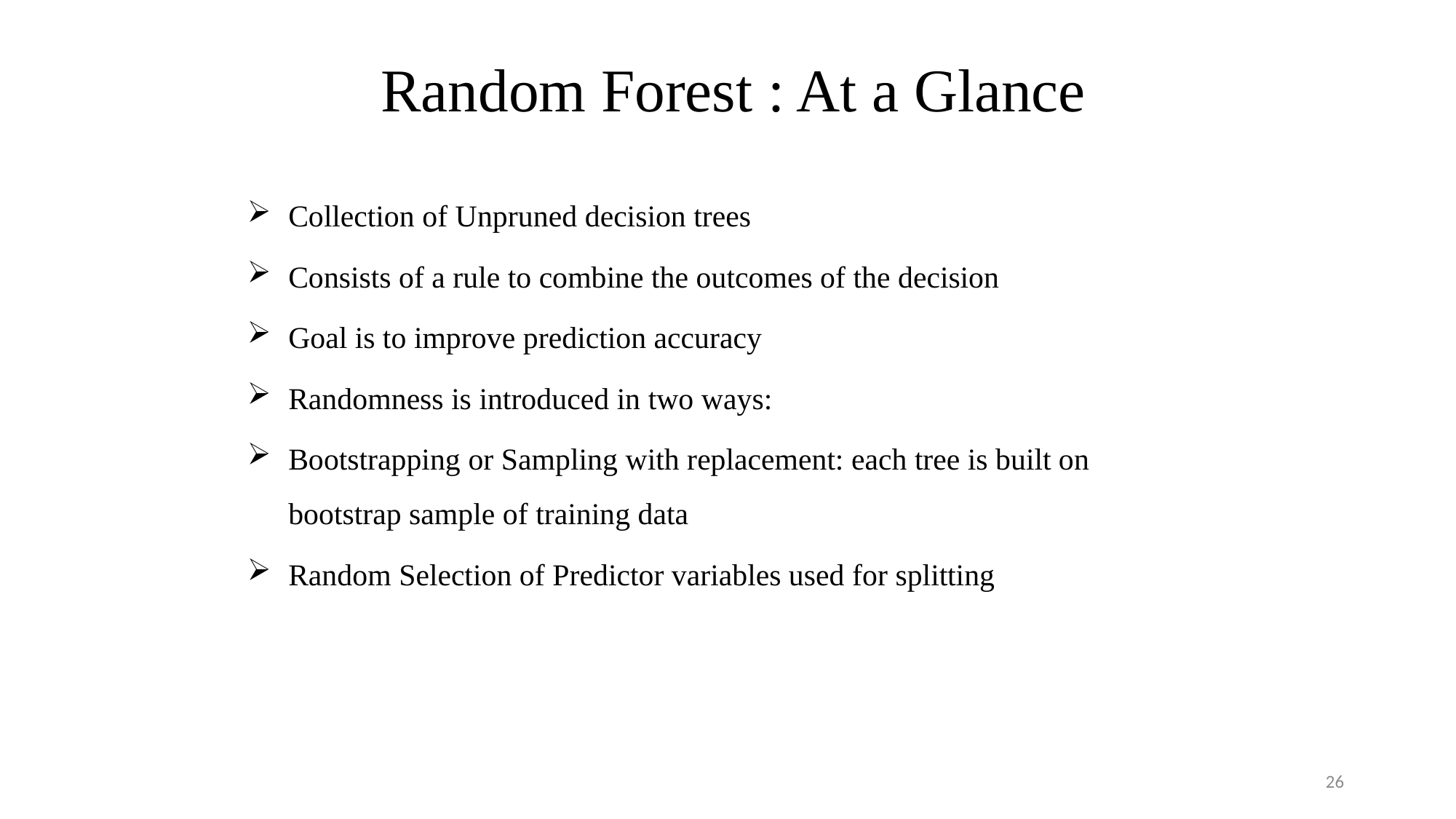

Random Forest : At a Glance
Collection of Unpruned decision trees
Consists of a rule to combine the outcomes of the decision
Goal is to improve prediction accuracy
Randomness is introduced in two ways:
Bootstrapping or Sampling with replacement: each tree is built on bootstrap sample of training data
Random Selection of Predictor variables used for splitting

26